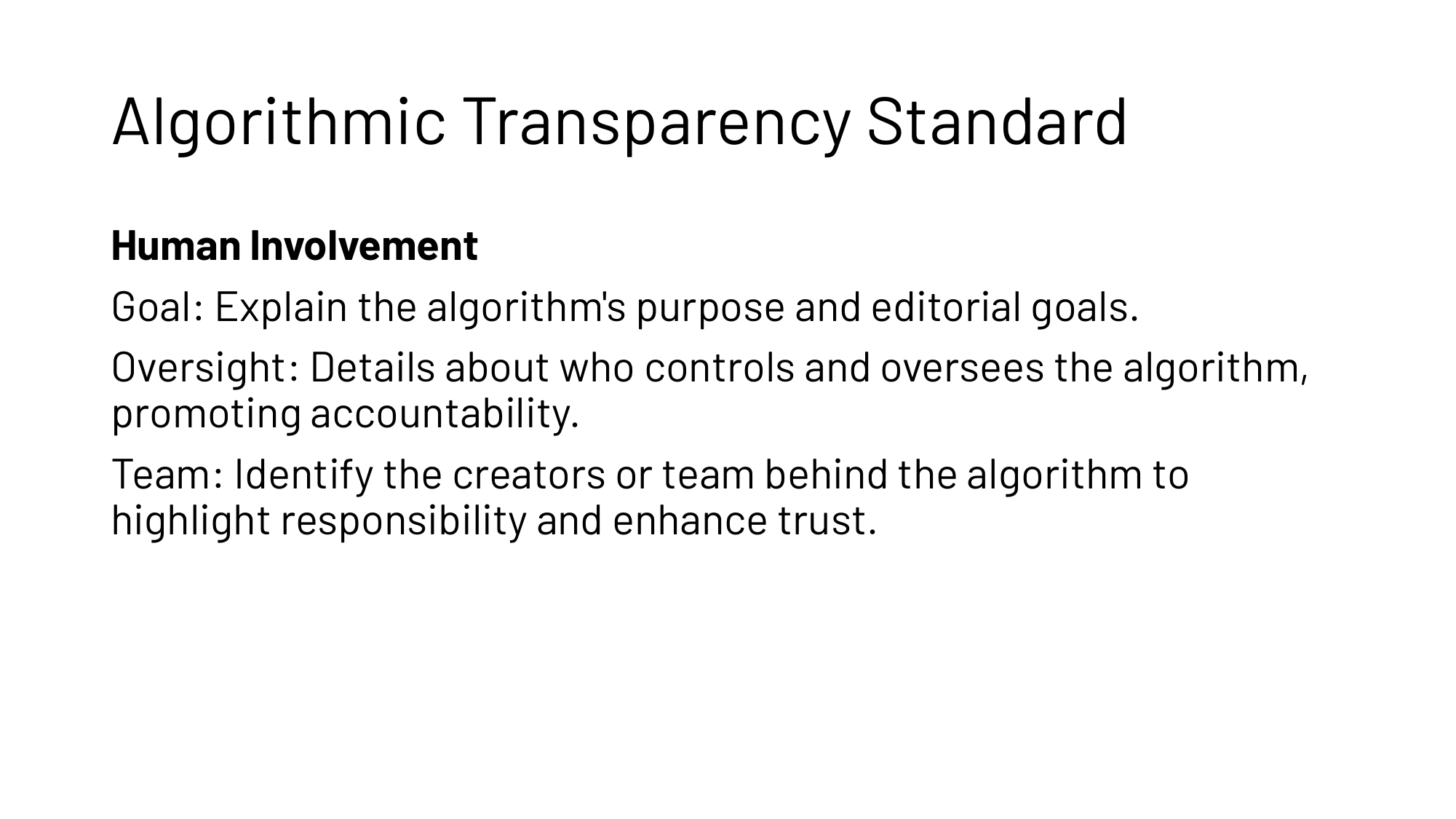

# Algorithmic Transparency Standard
Human Involvement
Goal: Explain the algorithm's purpose and editorial goals.
Oversight: Details about who controls and oversees the algorithm, promoting accountability.
Team: Identify the creators or team behind the algorithm to highlight responsibility and enhance trust.